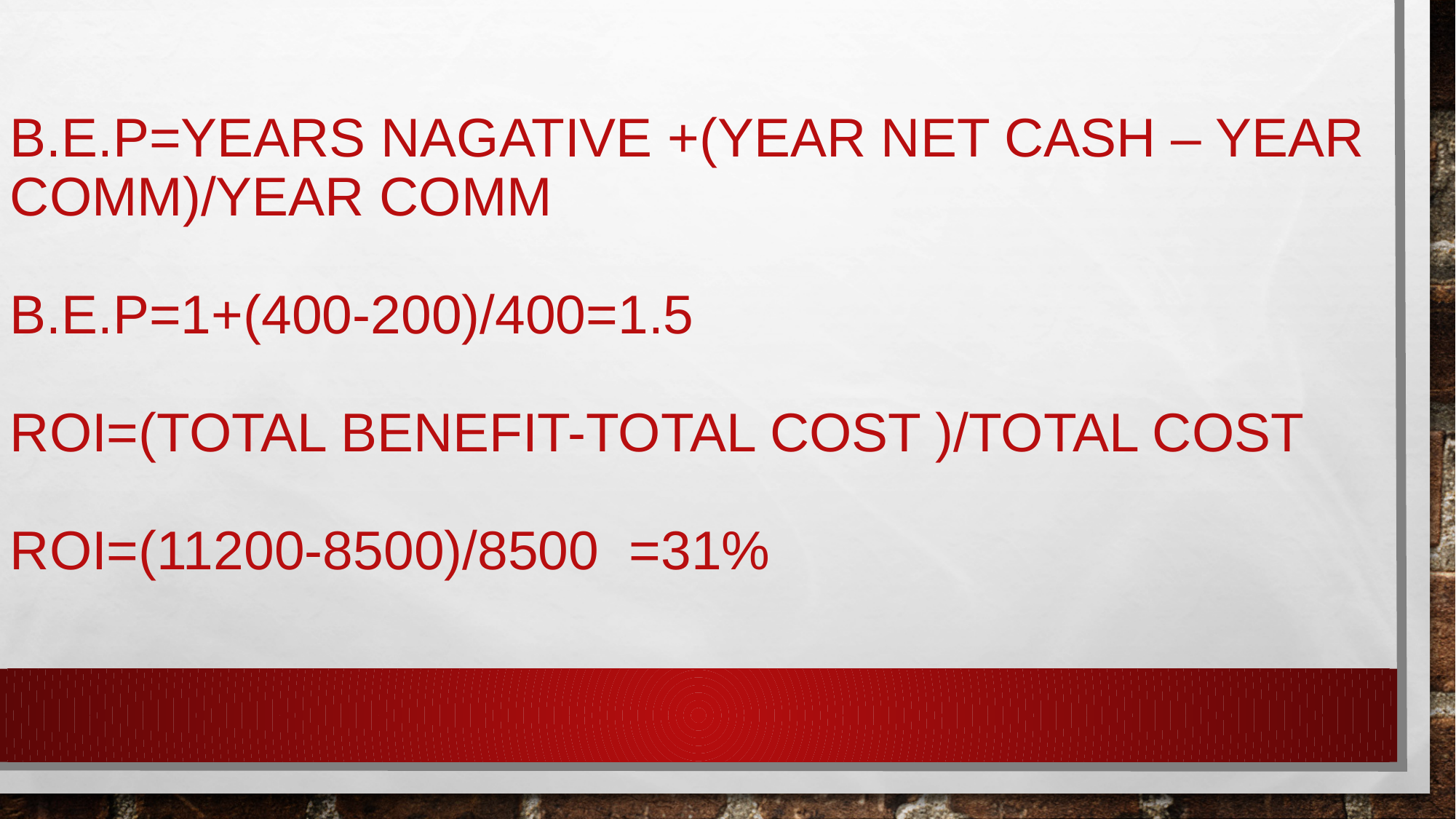

# B.E.P=YEARS NAGATIVE +(YEAR NET CASH – YEAR COMM)/YEAR COMM B.E.P=1+(400-200)/400=1.5 ROI=(TOTAL BENEFIT-TOTAL COST )/TOTAL COST ROI=(11200-8500)/8500  =31%